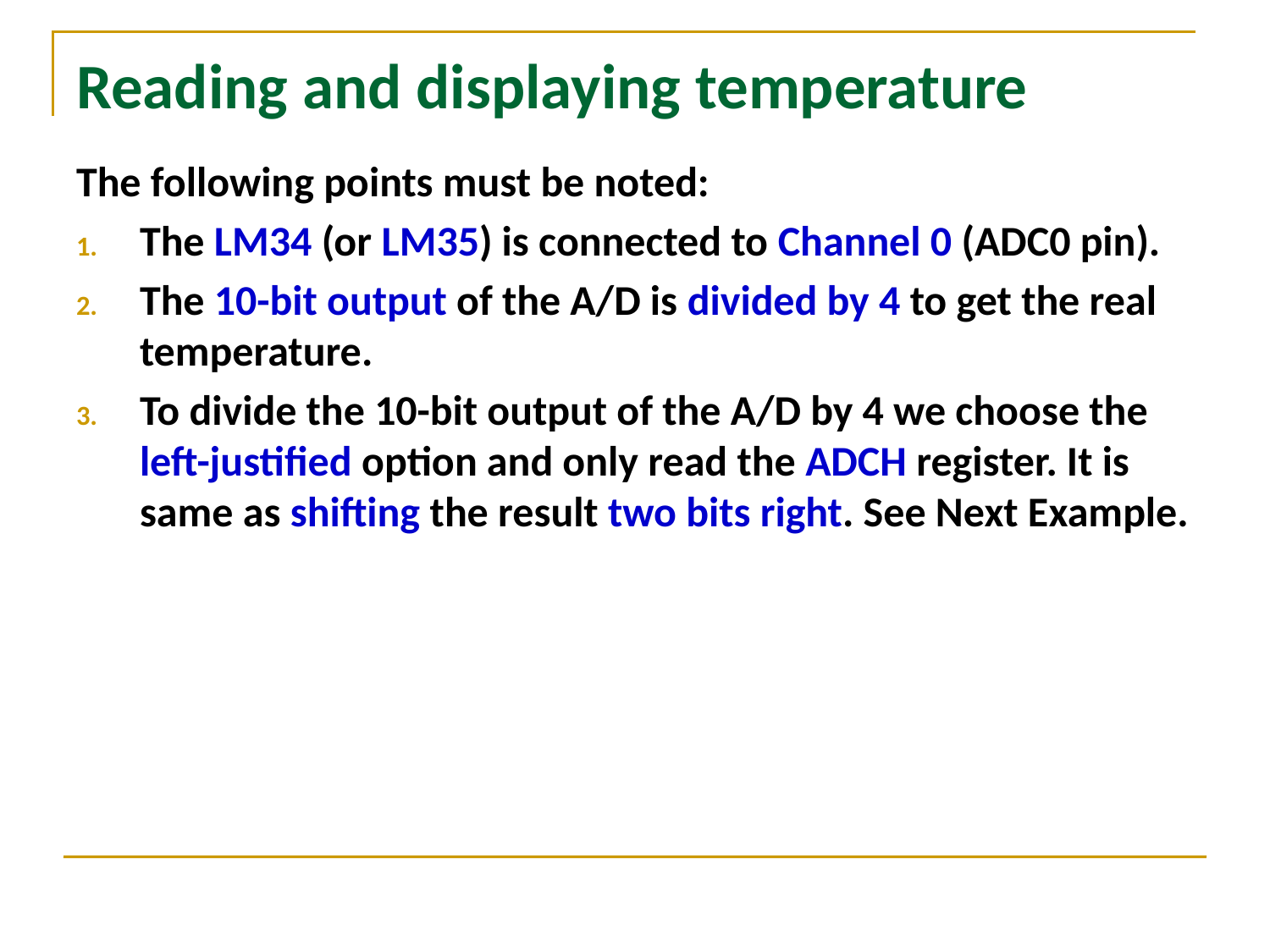

# Reading and displaying temperature
The following points must be noted:
The LM34 (or LM35) is connected to Channel 0 (ADC0 pin).
The 10-bit output of the A/D is divided by 4 to get the real temperature.
To divide the 10-bit output of the A/D by 4 we choose the left-justified option and only read the ADCH register. It is same as shifting the result two bits right. See Next Example.